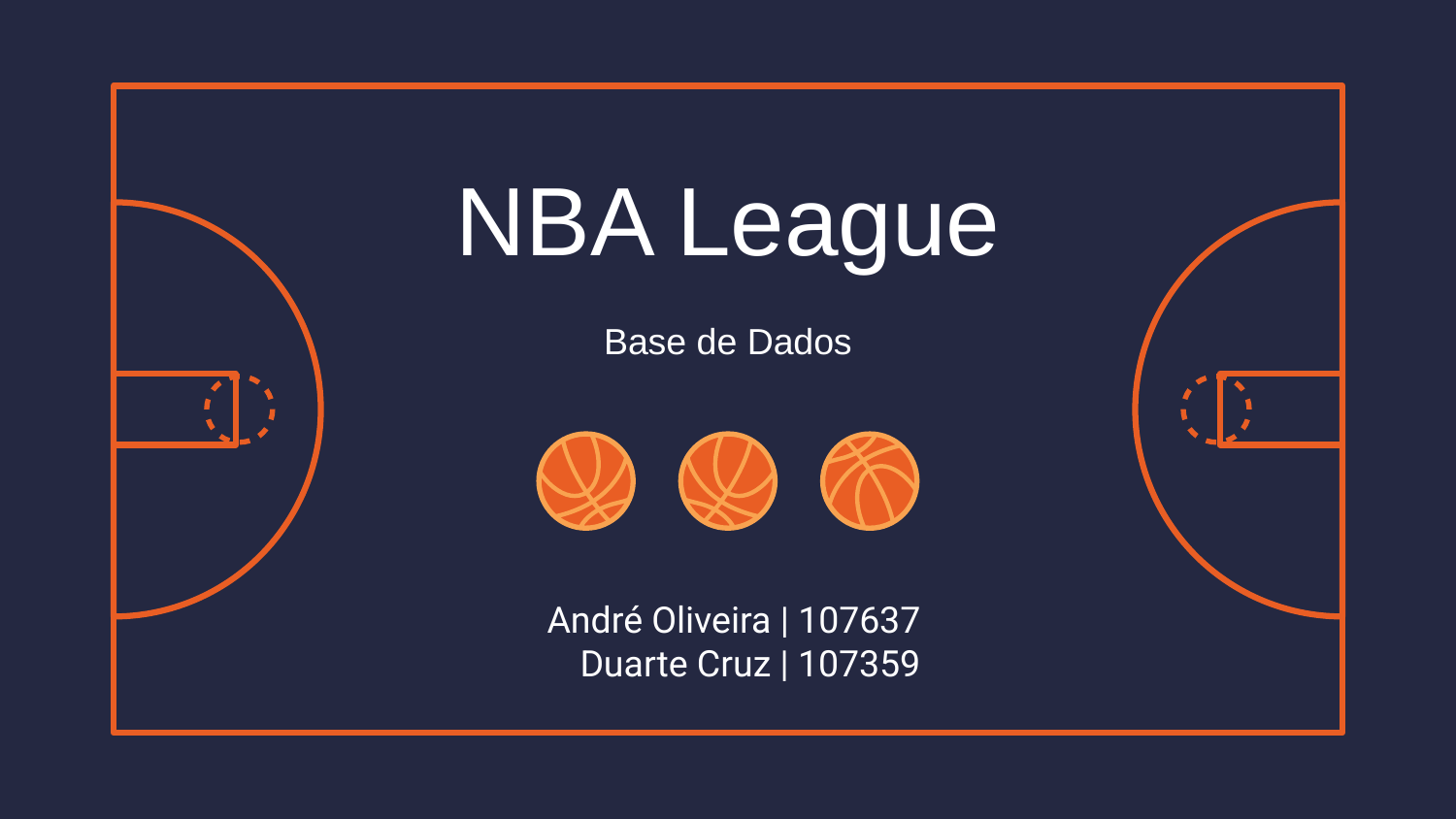

# NBA League

Base de Dados

André Oliveira | 107637
Duarte Cruz | 107359